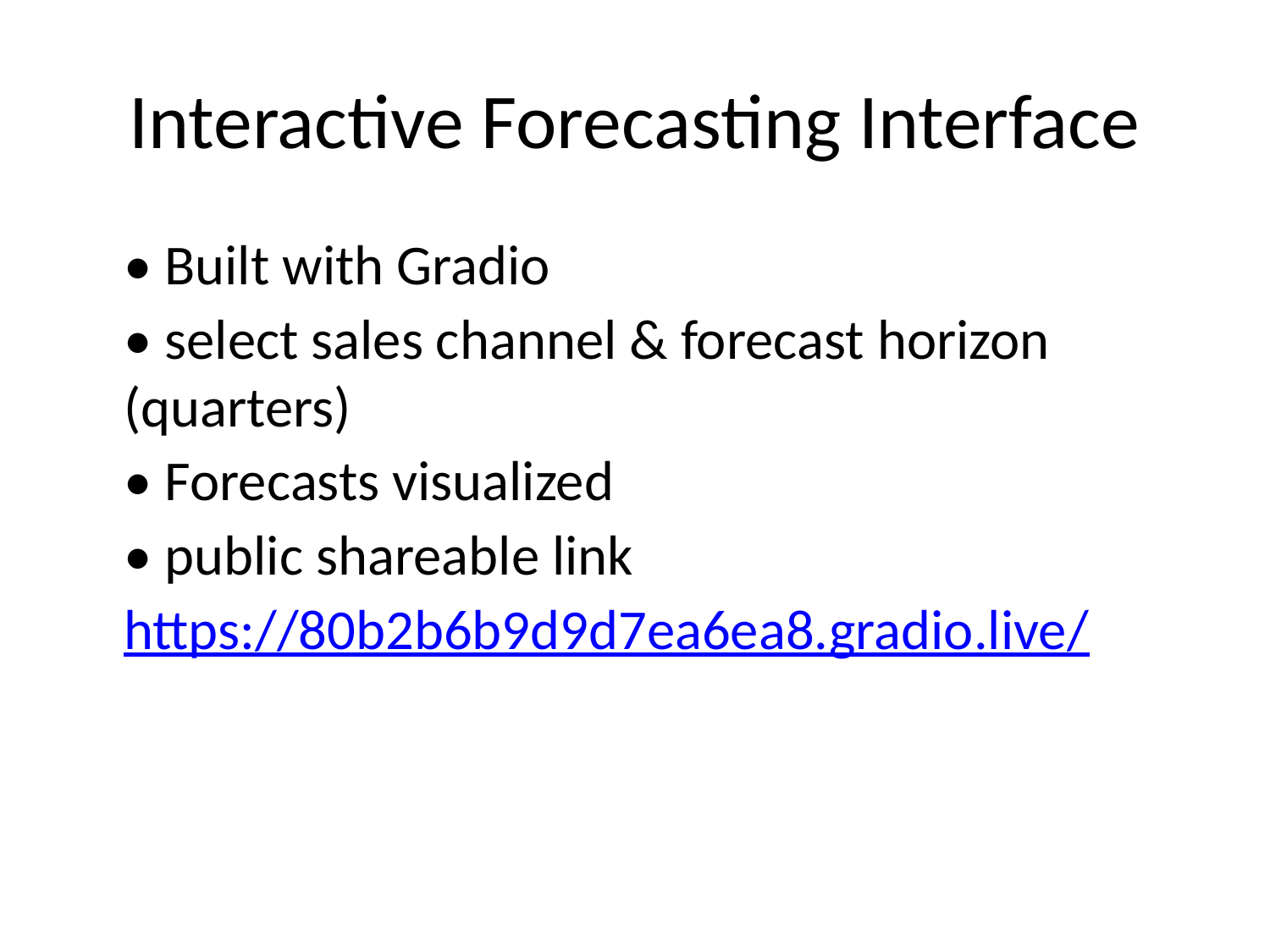

# Interactive Forecasting Interface
• Built with Gradio
• select sales channel & forecast horizon (quarters)
• Forecasts visualized
• public shareable link
https://80b2b6b9d9d7ea6ea8.gradio.live/